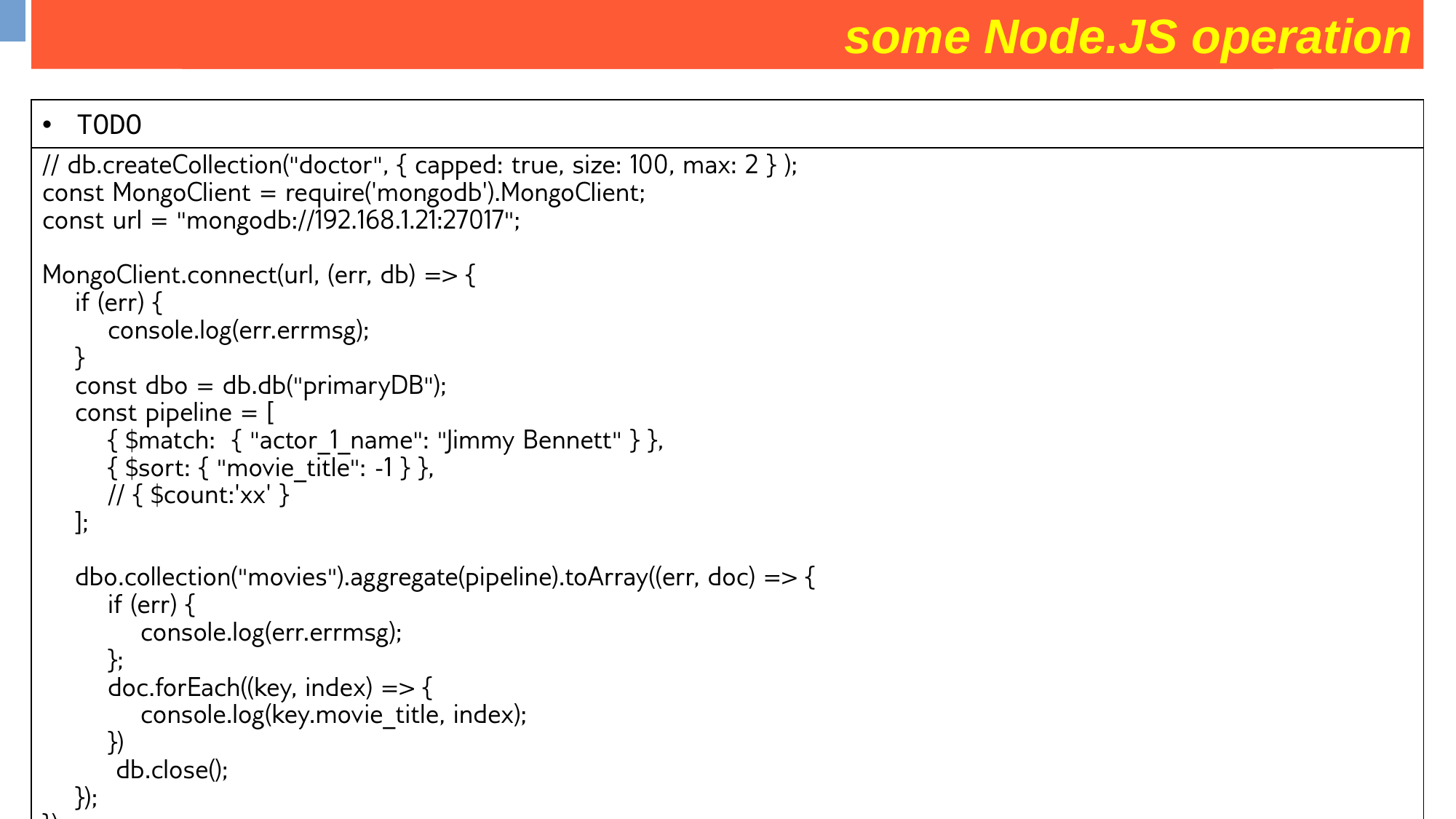

some Node.JS operation
some operation on movies collection
| TODO |
| --- |
| // db.createCollection("doctor", { capped: true, size: 100, max: 2 } ); const MongoClient = require('mongodb').MongoClient; const url = "mongodb://192.168.1.21:27017"; MongoClient.connect(url, (err, db) => {     if (err) {         console.log(err.errmsg);     }     const dbo = db.db("primaryDB");     const pipeline = [         { $match:  { "actor\_1\_name": "Jimmy Bennett" } },         { $sort: { "movie\_title": -1 } },         // { $count:'xx' }     ];       dbo.collection("movies").aggregate(pipeline).toArray((err, doc) => {         if (err) {             console.log(err.errmsg);         };         doc.forEach((key, index) => {             console.log(key.movie\_title, index);         })          db.close();     }); }); |